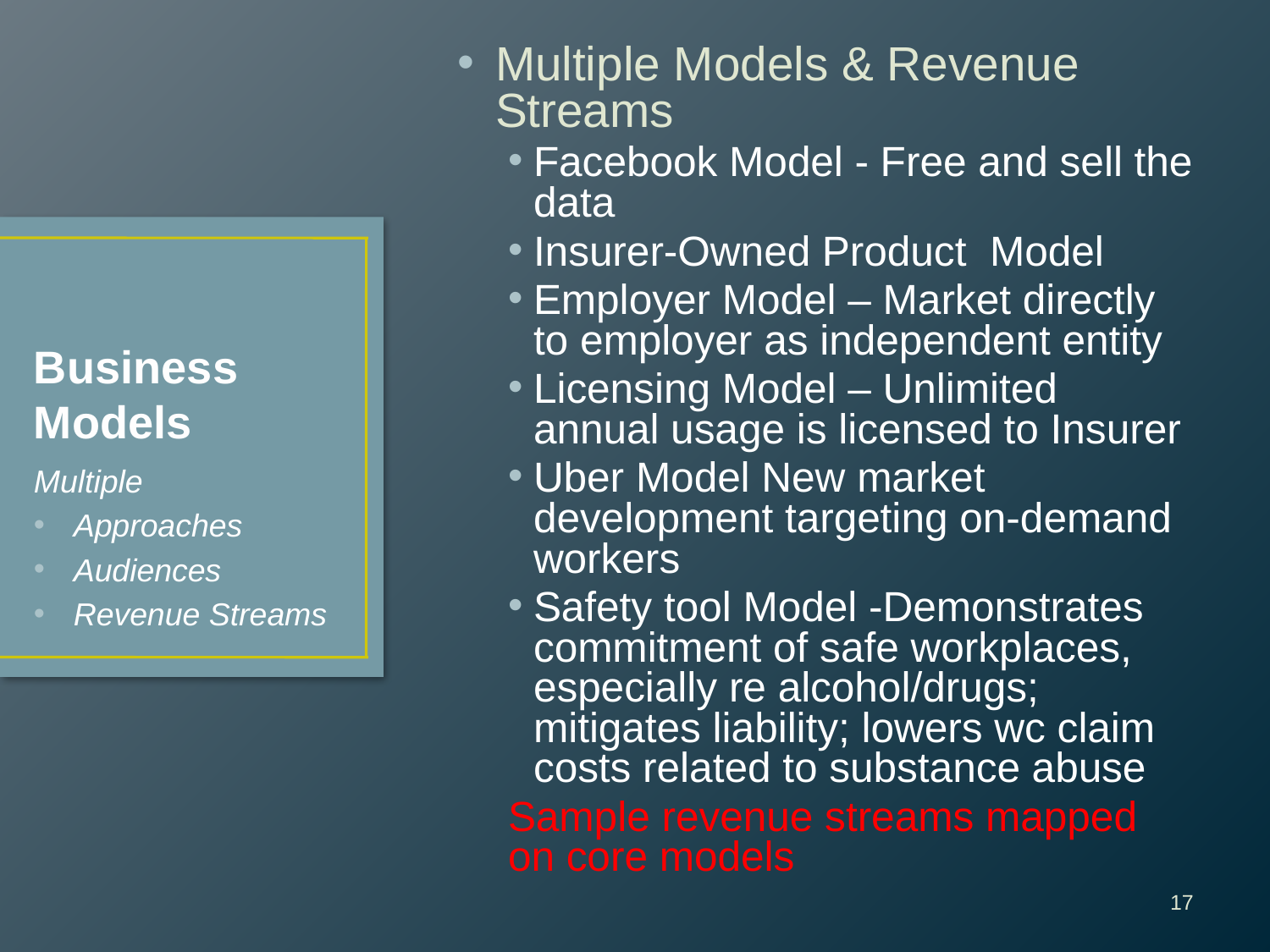

Multiple Models & Revenue Streams
Facebook Model - Free and sell the data
Insurer-Owned Product  Model
Employer Model – Market directly to employer as independent entity
Licensing Model – Unlimited annual usage is licensed to Insurer
Uber Model New market development targeting on-demand workers
Safety tool Model -Demonstrates  commitment of safe workplaces, especially re alcohol/drugs; mitigates liability; lowers wc claim costs related to substance abuse
Sample revenue streams mapped on core models
# Business Models
Multiple
Approaches
Audiences
Revenue Streams
17